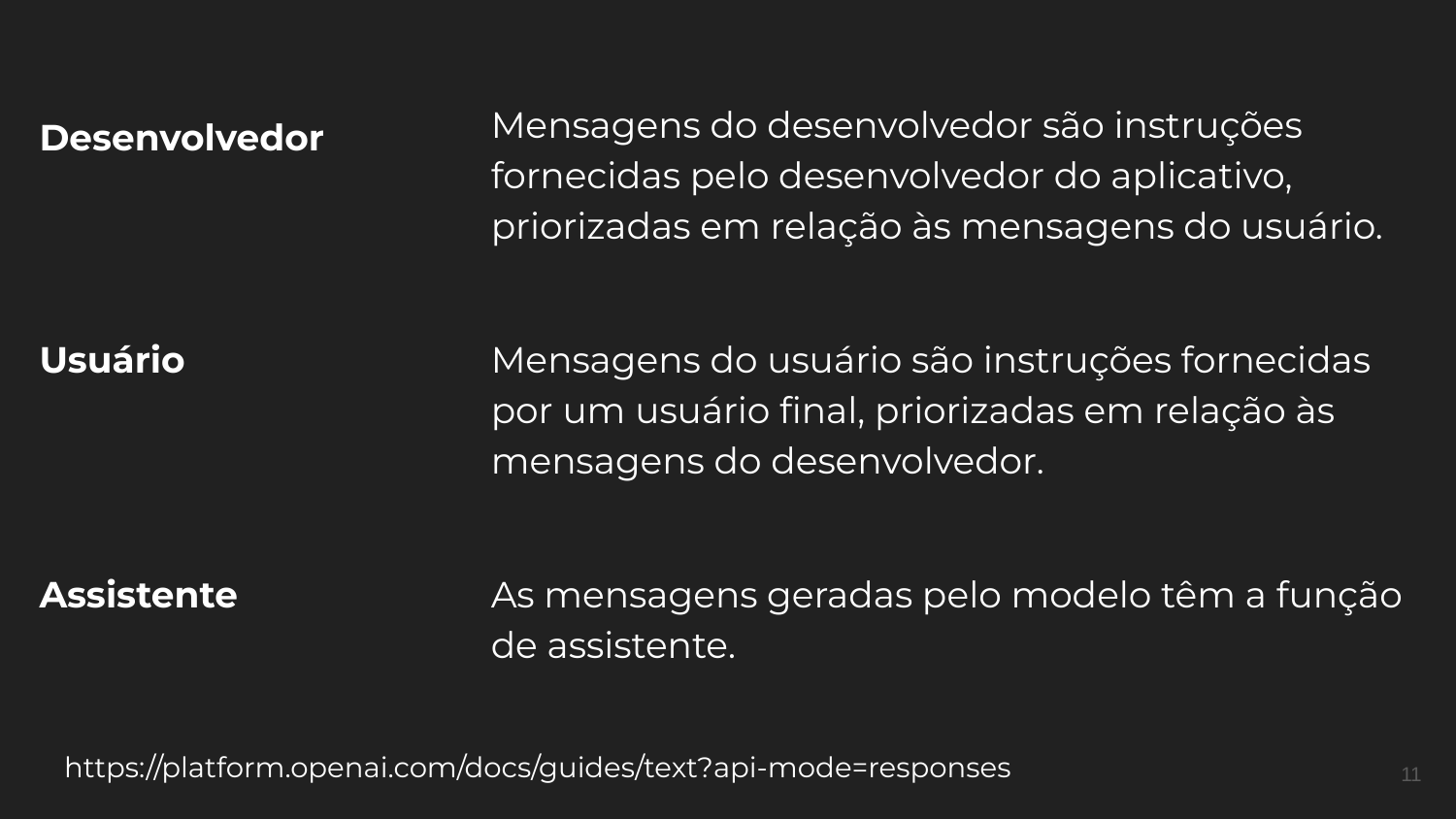

Mensagens do desenvolvedor são instruções fornecidas pelo desenvolvedor do aplicativo, priorizadas em relação às mensagens do usuário.
Desenvolvedor
Usuário
Mensagens do usuário são instruções fornecidas por um usuário final, priorizadas em relação às mensagens do desenvolvedor.
Assistente
As mensagens geradas pelo modelo têm a função de assistente.
https://platform.openai.com/docs/guides/text?api-mode=responses
11